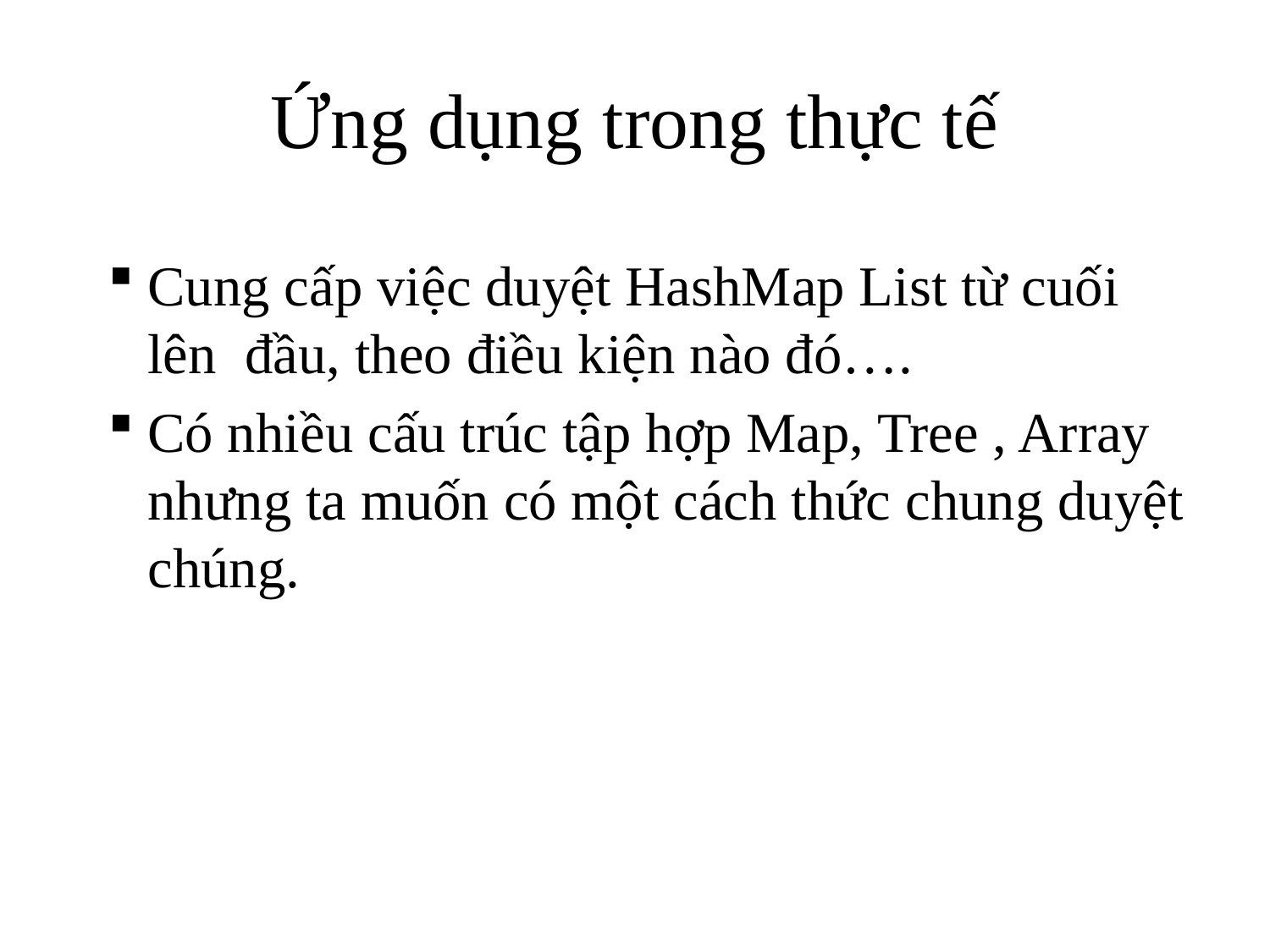

# Ứng dụng trong thực tế
Cung cấp việc duyệt HashMap List từ cuối lên  đầu, theo điều kiện nào đó….
Có nhiều cấu trúc tập hợp Map, Tree , Array nhưng ta muốn có một cách thức chung duyệt chúng.